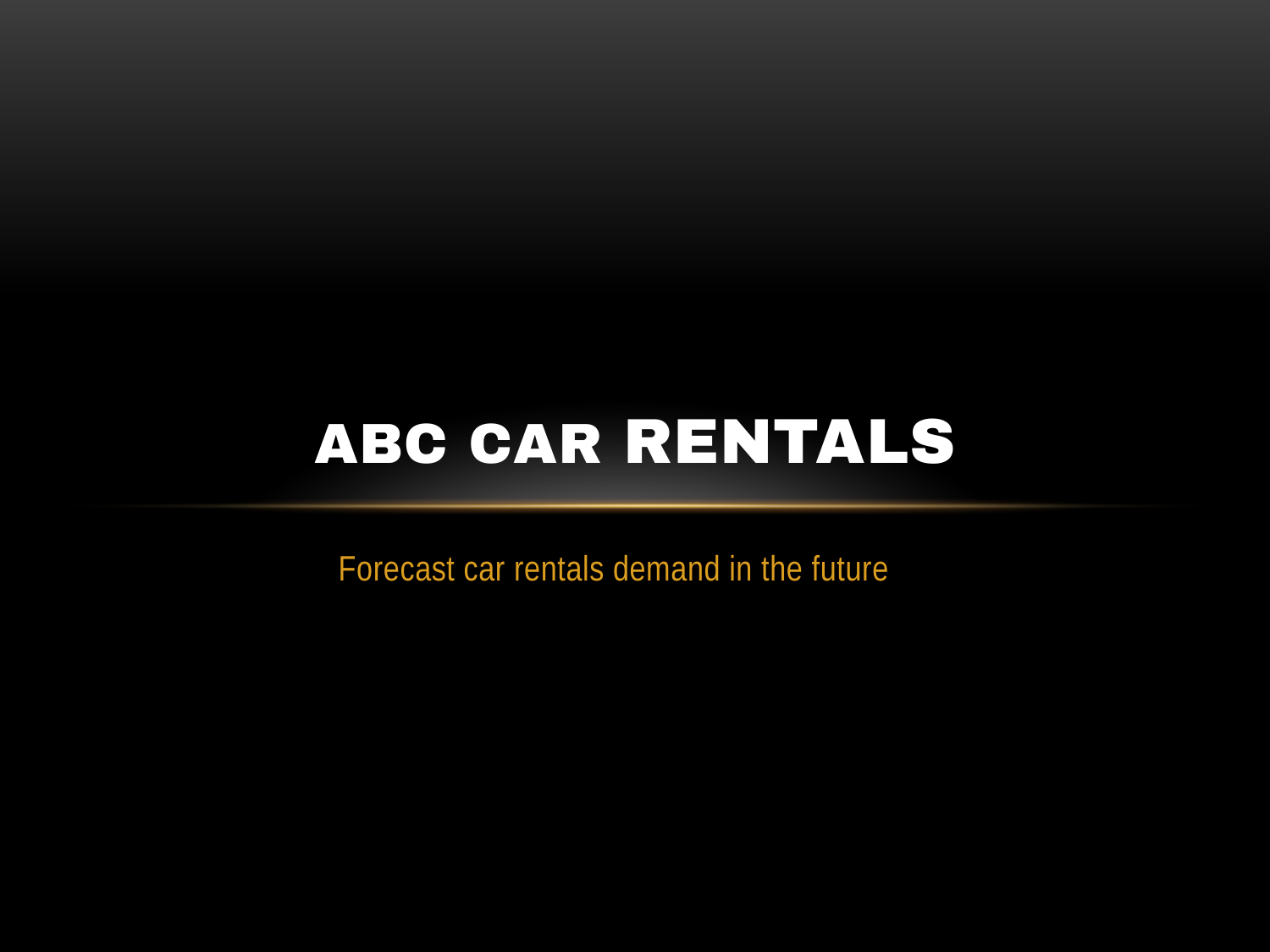

# ABC Car Rentals
Forecast car rentals demand in the future